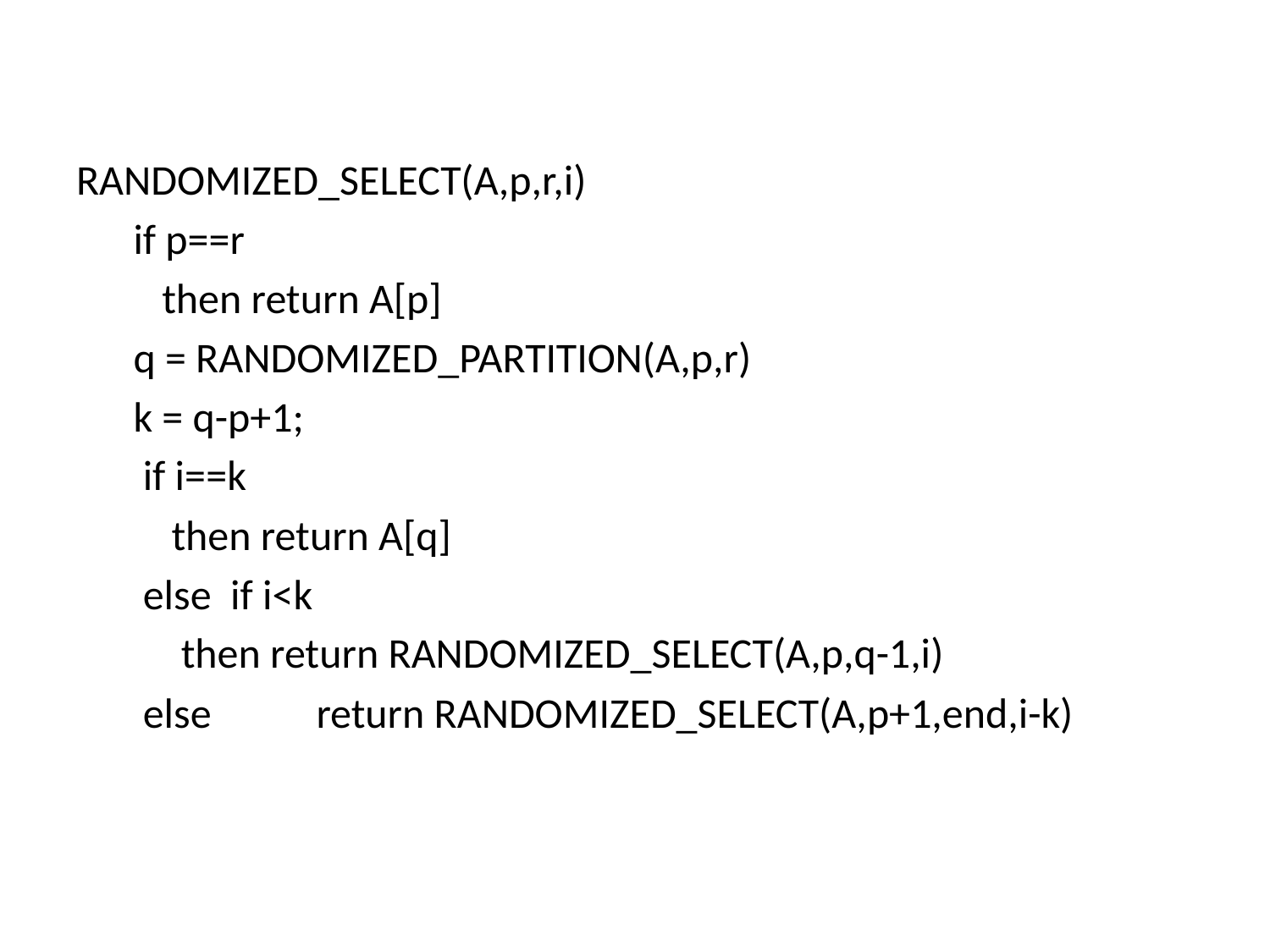

#
RANDOMIZED_SELECT(A,p,r,i)
      if p==r
         then return A[p]
      q = RANDOMIZED_PARTITION(A,p,r)
      k = q-p+1;
       if i==k
          then return A[q]
       else  if i<k
           then return RANDOMIZED_SELECT(A,p,q-1,i)
       else           return RANDOMIZED_SELECT(A,p+1,end,i-k)